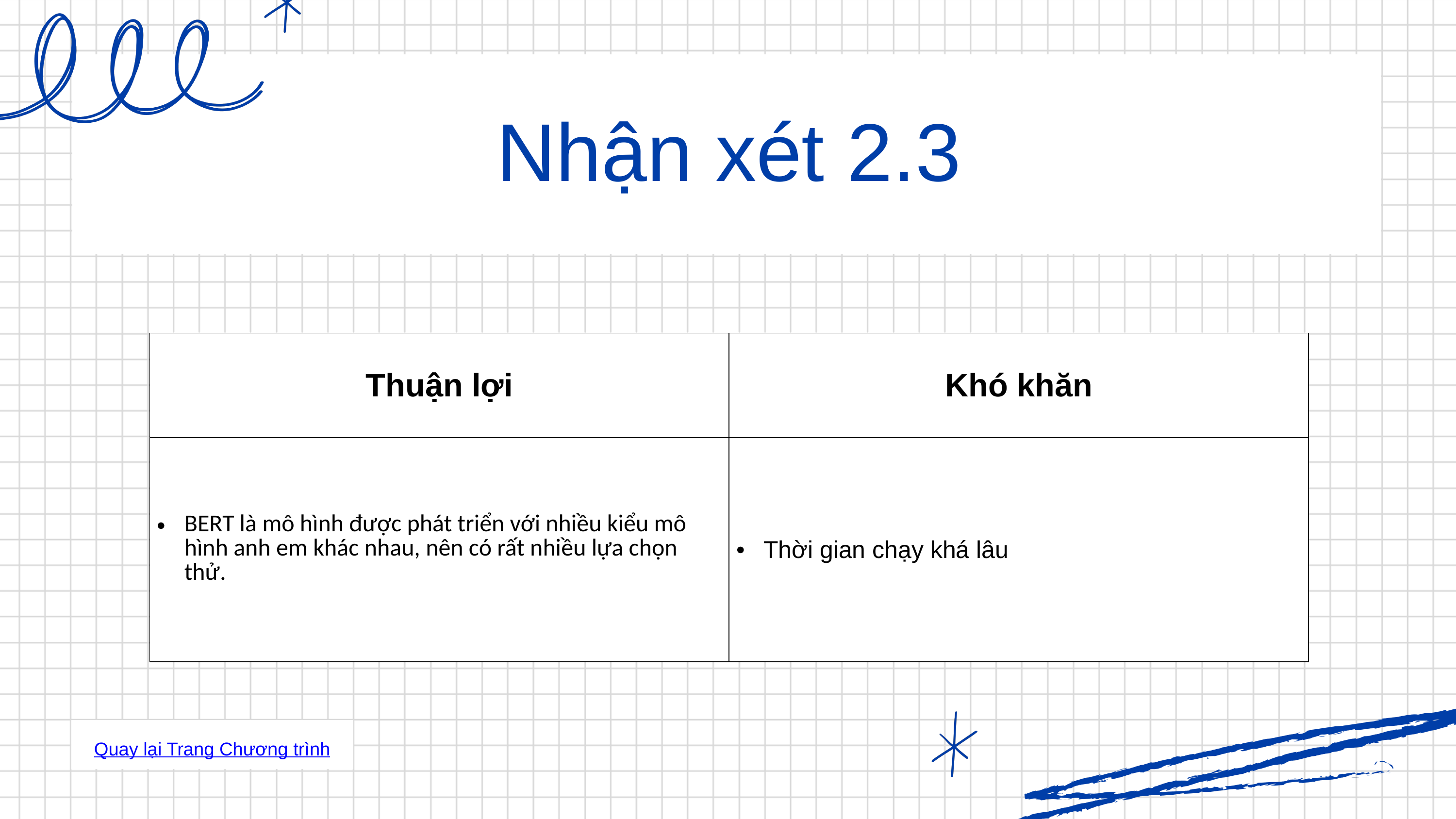

Nhận xét 2.3
| Thuận lợi | Khó khăn |
| --- | --- |
| BERT là mô hình được phát triển với nhiều kiểu mô hình anh em khác nhau, nên có rất nhiều lựa chọn thử. | Thời gian chạy khá lâu |

Quay lại Trang Chương trình